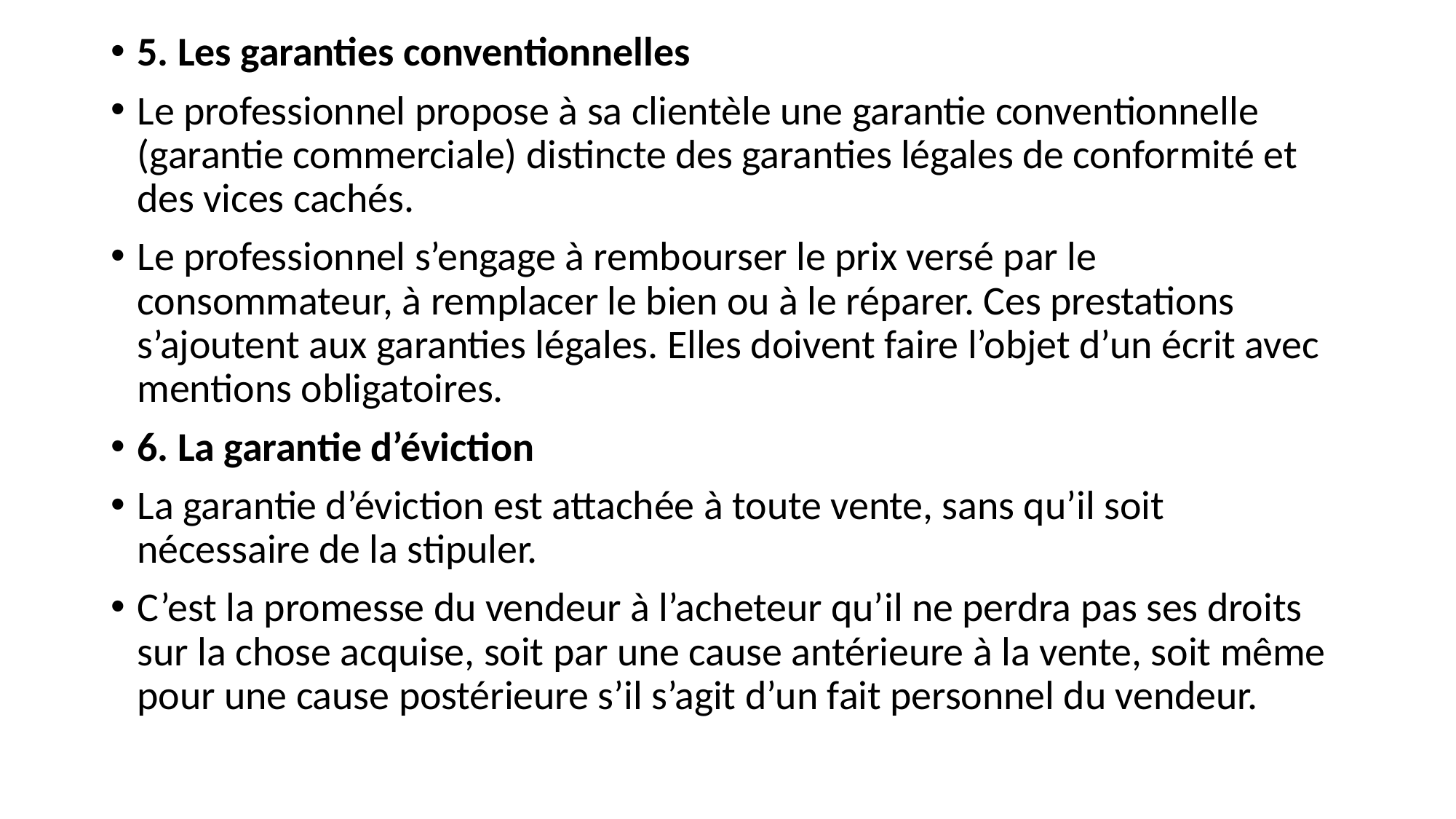

5. Les garanties conventionnelles
Le professionnel propose à sa clientèle une garantie conventionnelle (garantie commerciale) distincte des garanties légales de conformité et des vices cachés.
Le professionnel s’engage à rembourser le prix versé par le consommateur, à remplacer le bien ou à le réparer. Ces prestations s’ajoutent aux garanties légales. Elles doivent faire l’objet d’un écrit avec mentions obligatoires.
6. La garantie d’éviction
La garantie d’éviction est attachée à toute vente, sans qu’il soit nécessaire de la stipuler.
C’est la promesse du vendeur à l’acheteur qu’il ne perdra pas ses droits sur la chose acquise, soit par une cause antérieure à la vente, soit même pour une cause postérieure s’il s’agit d’un fait personnel du vendeur.